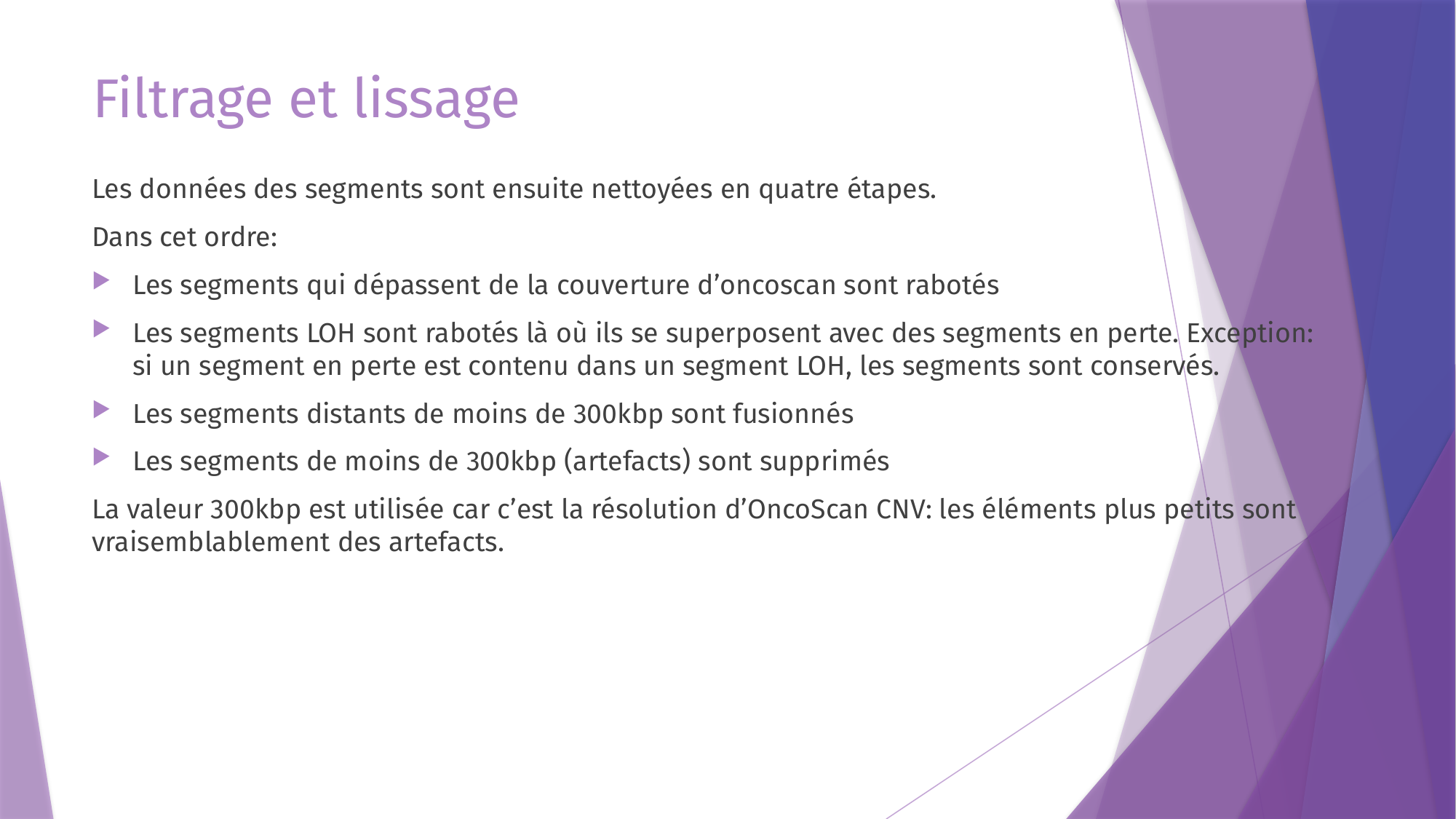

# Filtrage et lissage
Les données des segments sont ensuite nettoyées en quatre étapes.
Dans cet ordre:
Les segments qui dépassent de la couverture d’oncoscan sont rabotés
Les segments LOH sont rabotés là où ils se superposent avec des segments en perte. Exception: si un segment en perte est contenu dans un segment LOH, les segments sont conservés.
Les segments distants de moins de 300kbp sont fusionnés
Les segments de moins de 300kbp (artefacts) sont supprimés
La valeur 300kbp est utilisée car c’est la résolution d’OncoScan CNV: les éléments plus petits sont vraisemblablement des artefacts.